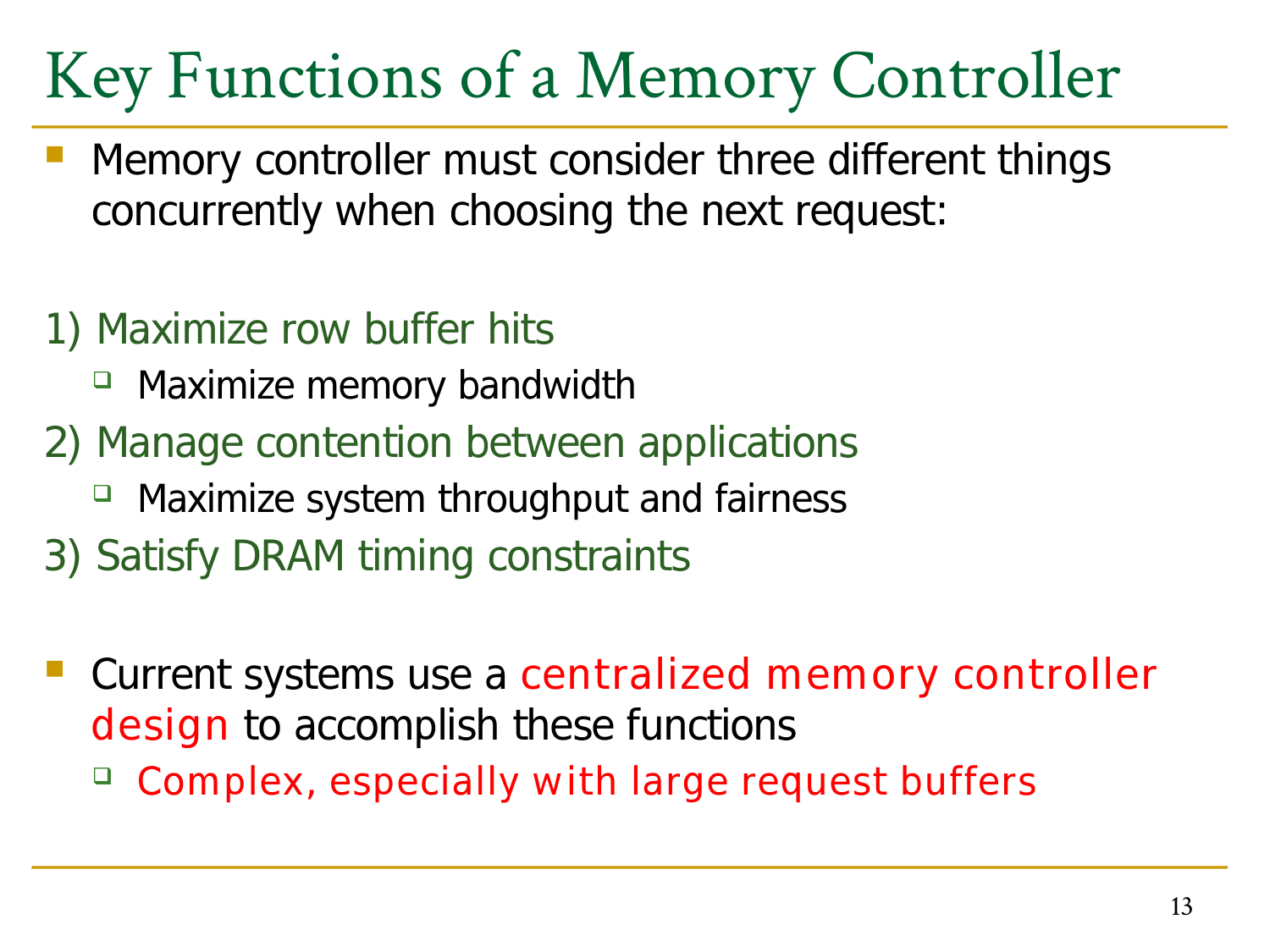

# Key Functions of a Memory Controller
Memory controller must consider three different things concurrently when choosing the next request:

1) Maximize row buffer hits
Maximize memory bandwidth
2) Manage contention between applications
Maximize system throughput and fairness
3) Satisfy DRAM timing constraints

Current systems use a centralized memory controller design to accomplish these functions
Complex, especially with large request buffers
13